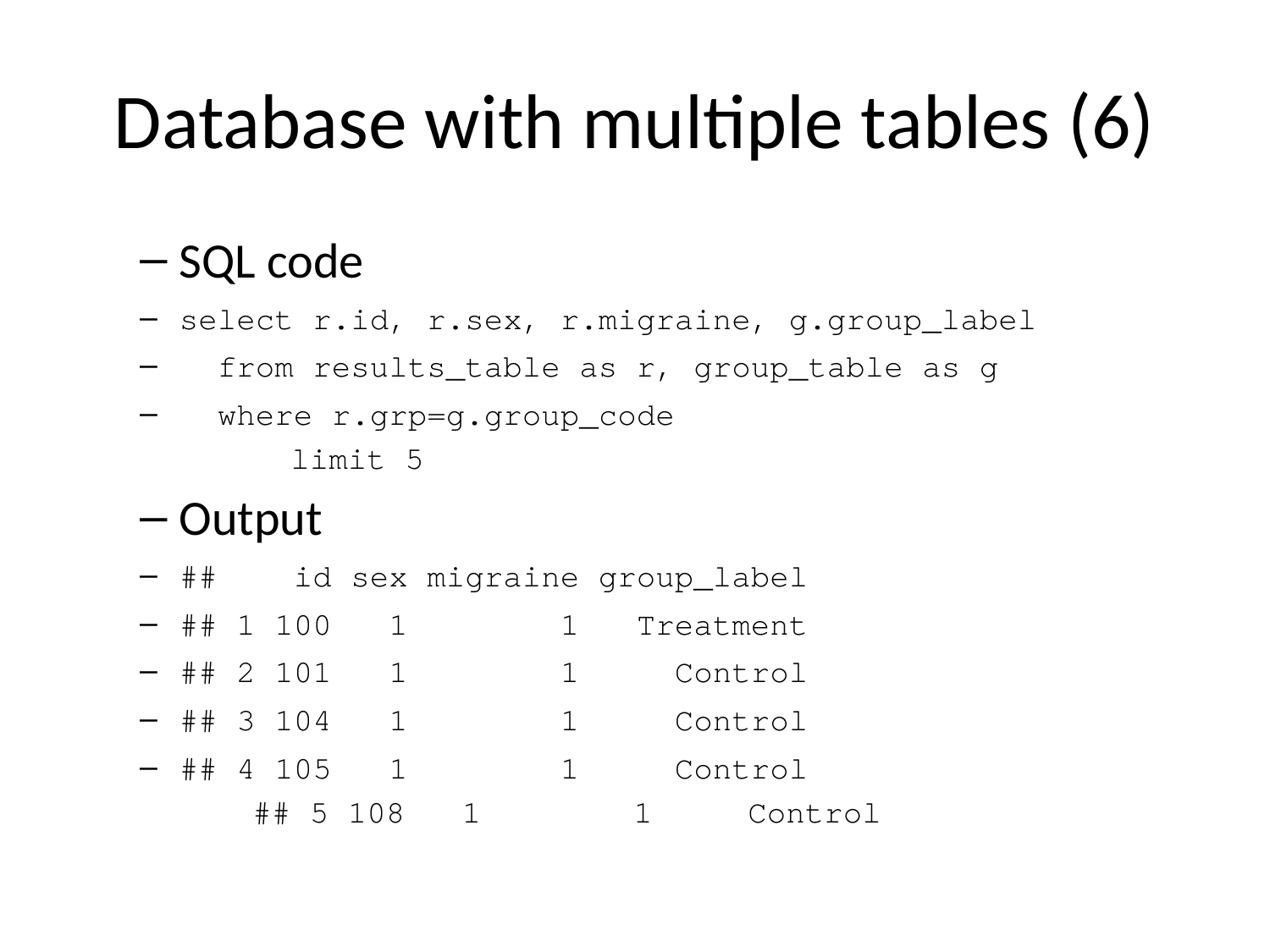

# Database with multiple tables (6)
SQL code
select r.id, r.sex, r.migraine, g.group_label
  from results_table as r, group_table as g
  where r.grp=g.group_code
  limit 5
Output
##    id sex migraine group_label
## 1 100   1        1   Treatment
## 2 101   1        1     Control
## 3 104   1        1     Control
## 4 105   1        1     Control
## 5 108   1        1     Control